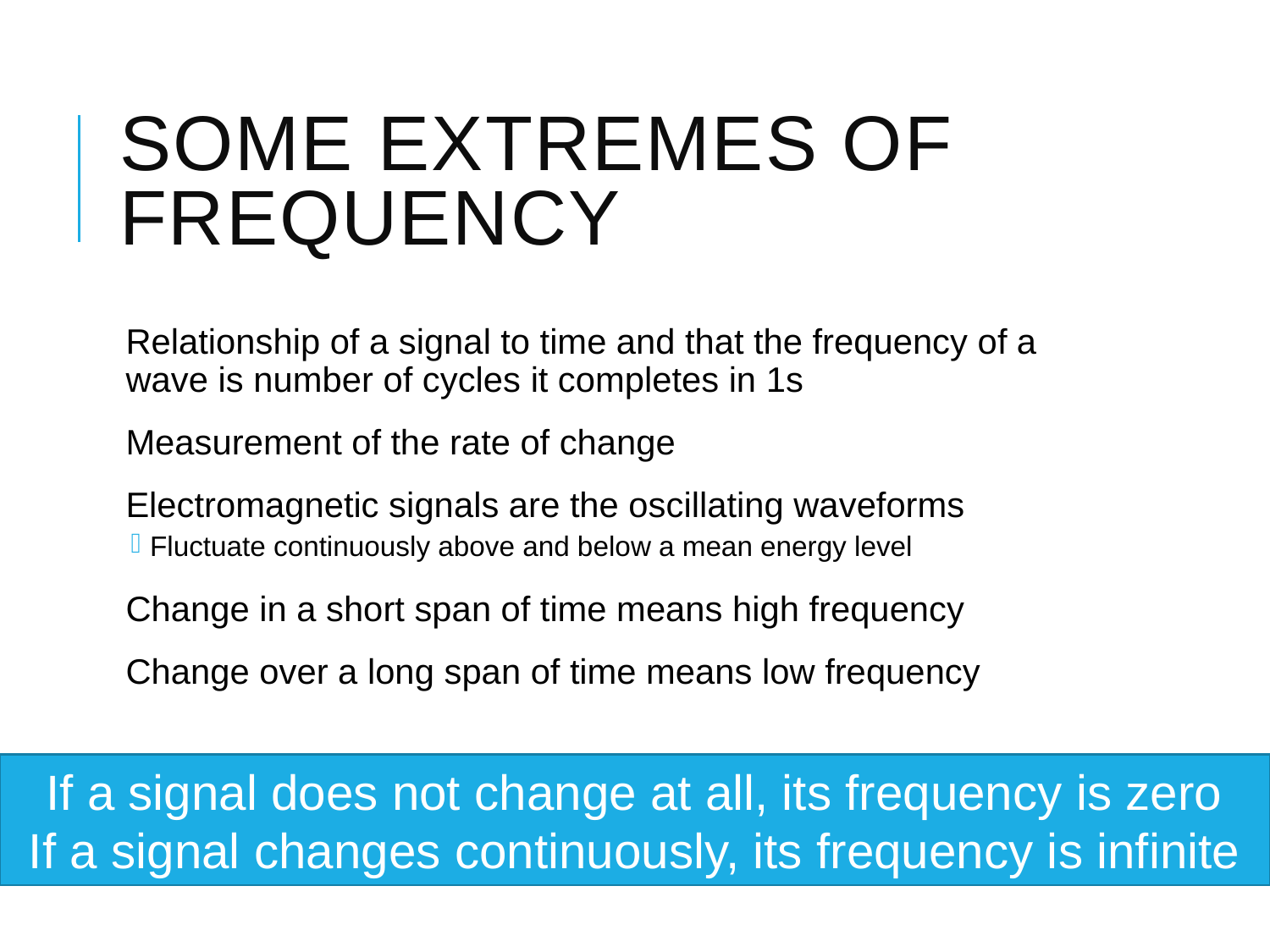

# Some extremes of frequency
Relationship of a signal to time and that the frequency of a wave is number of cycles it completes in 1s
Measurement of the rate of change
Electromagnetic signals are the oscillating waveforms
Fluctuate continuously above and below a mean energy level
Change in a short span of time means high frequency
Change over a long span of time means low frequency
If a signal does not change at all, its frequency is zero
If a signal changes continuously, its frequency is infinite